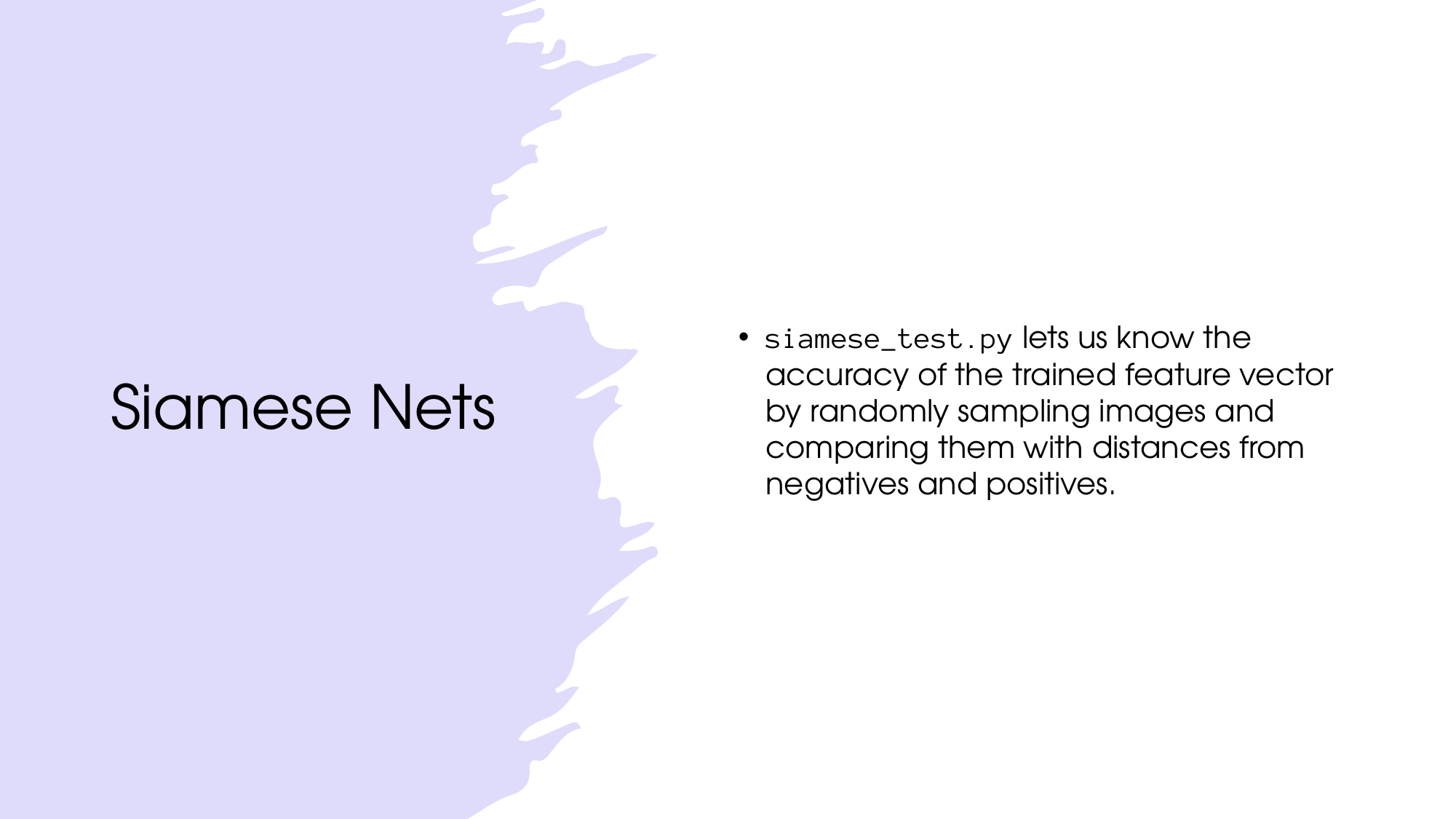

# Siamese Nets
siamese_test.py lets us know the accuracy of the trained feature vector by randomly sampling images and comparing them with distances from negatives and positives.